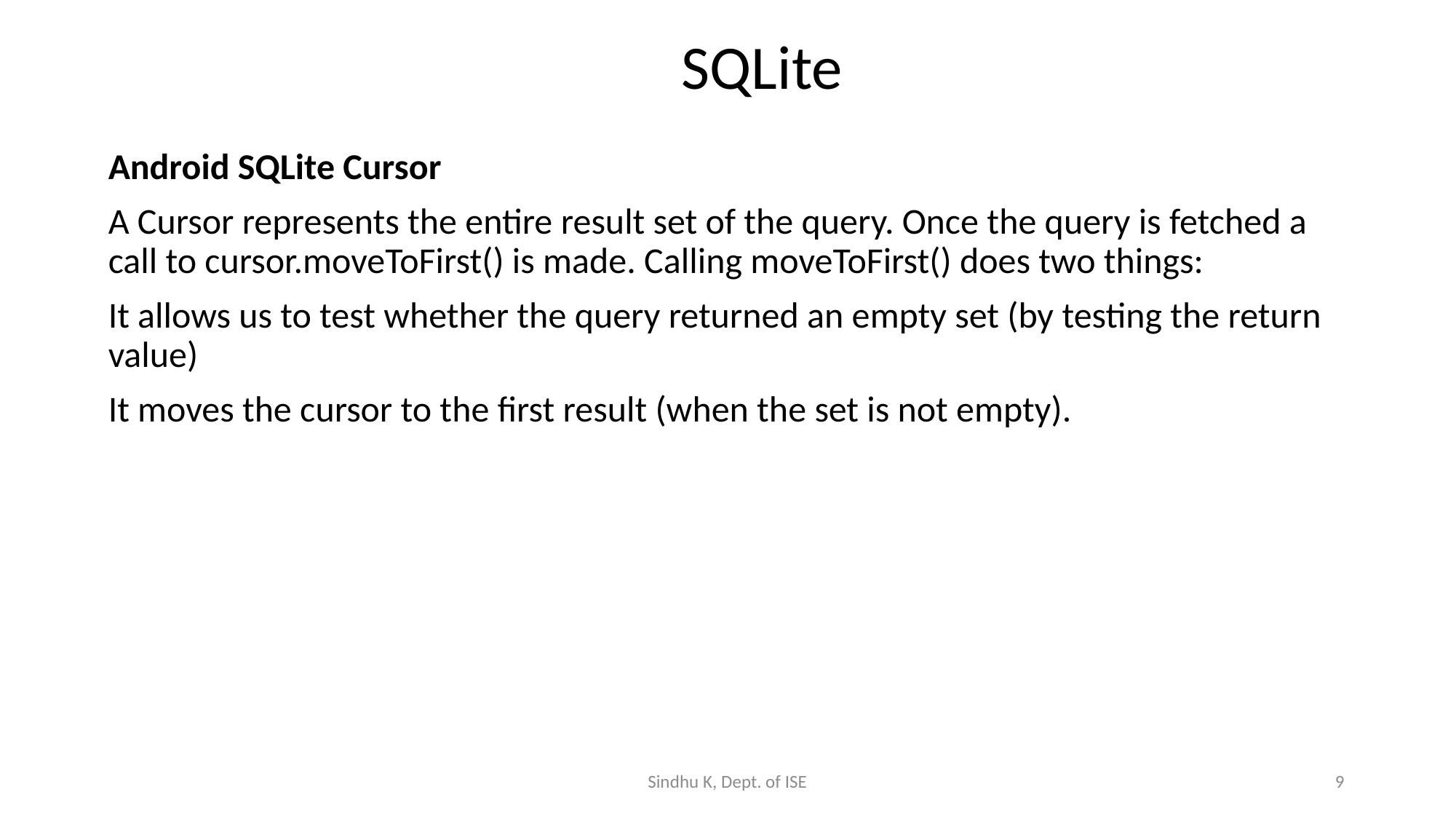

# SQLite
Android SQLite Cursor
A Cursor represents the entire result set of the query. Once the query is fetched a call to cursor.moveToFirst() is made. Calling moveToFirst() does two things:
It allows us to test whether the query returned an empty set (by testing the return value)
It moves the cursor to the first result (when the set is not empty).
Sindhu K, Dept. of ISE
9